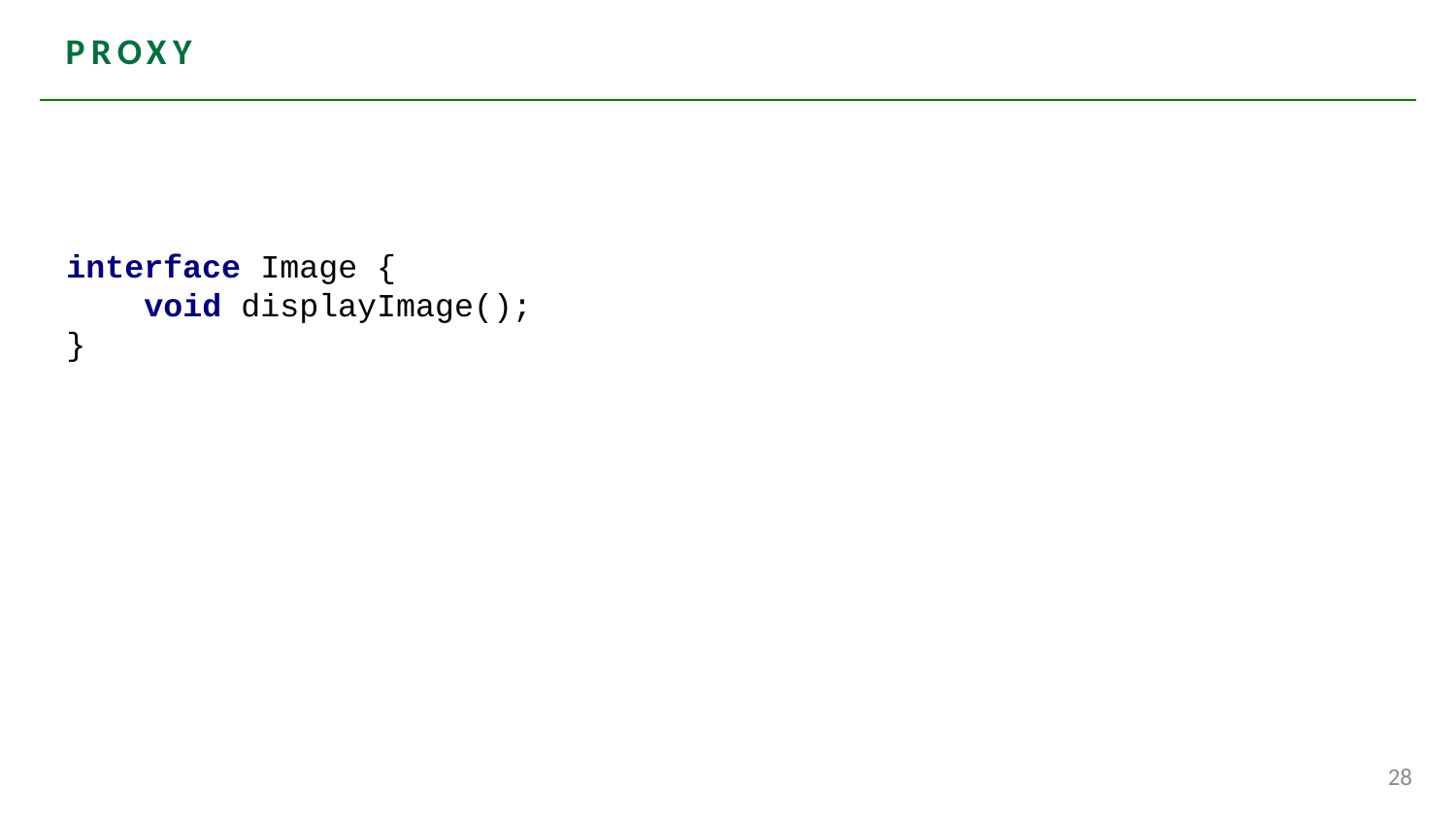

# proxy
interface Image {
    void displayImage();
}
28